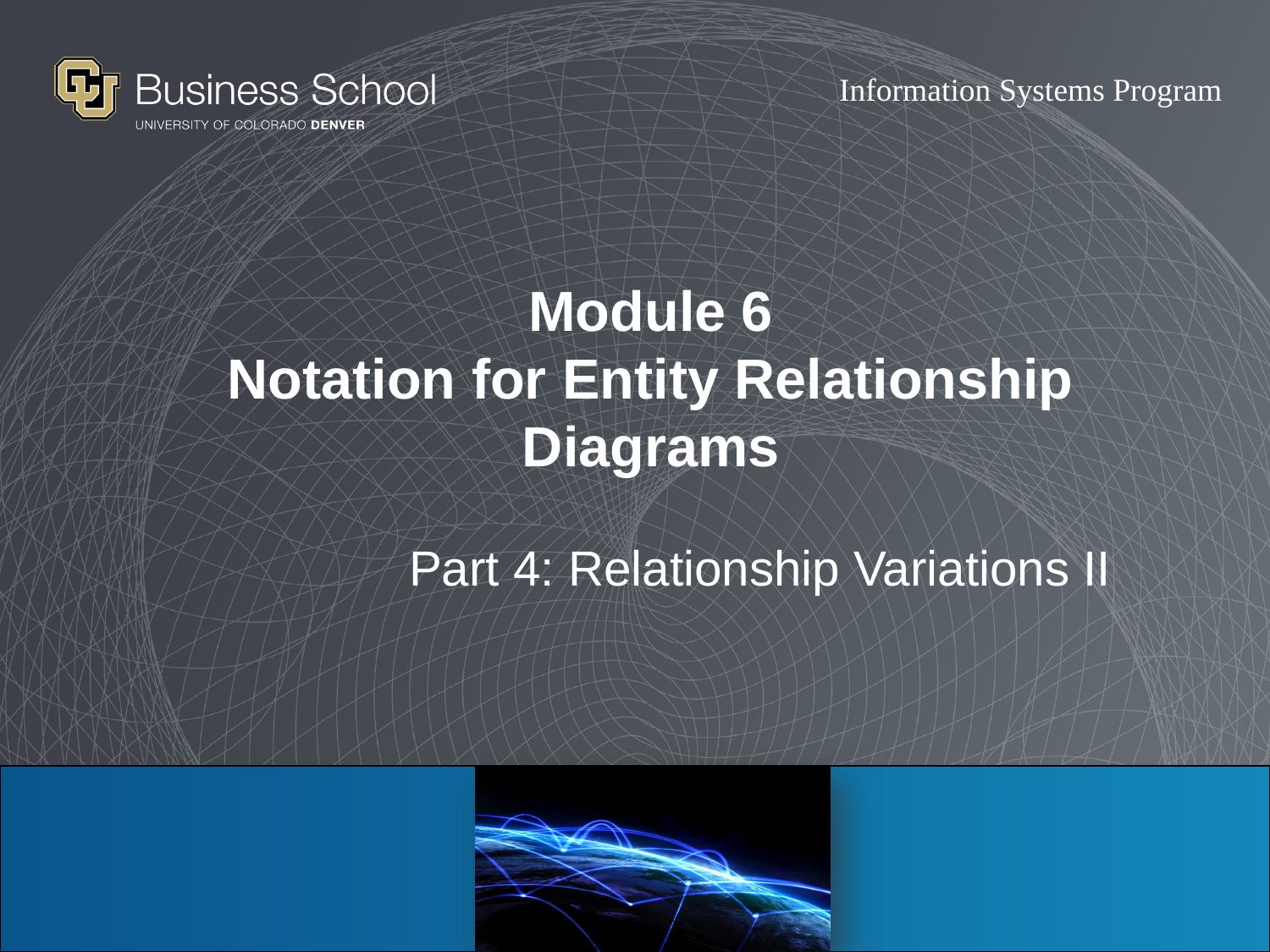

# Module 6 Notation for Entity Relationship Diagrams
Part 4: Relationship Variations II